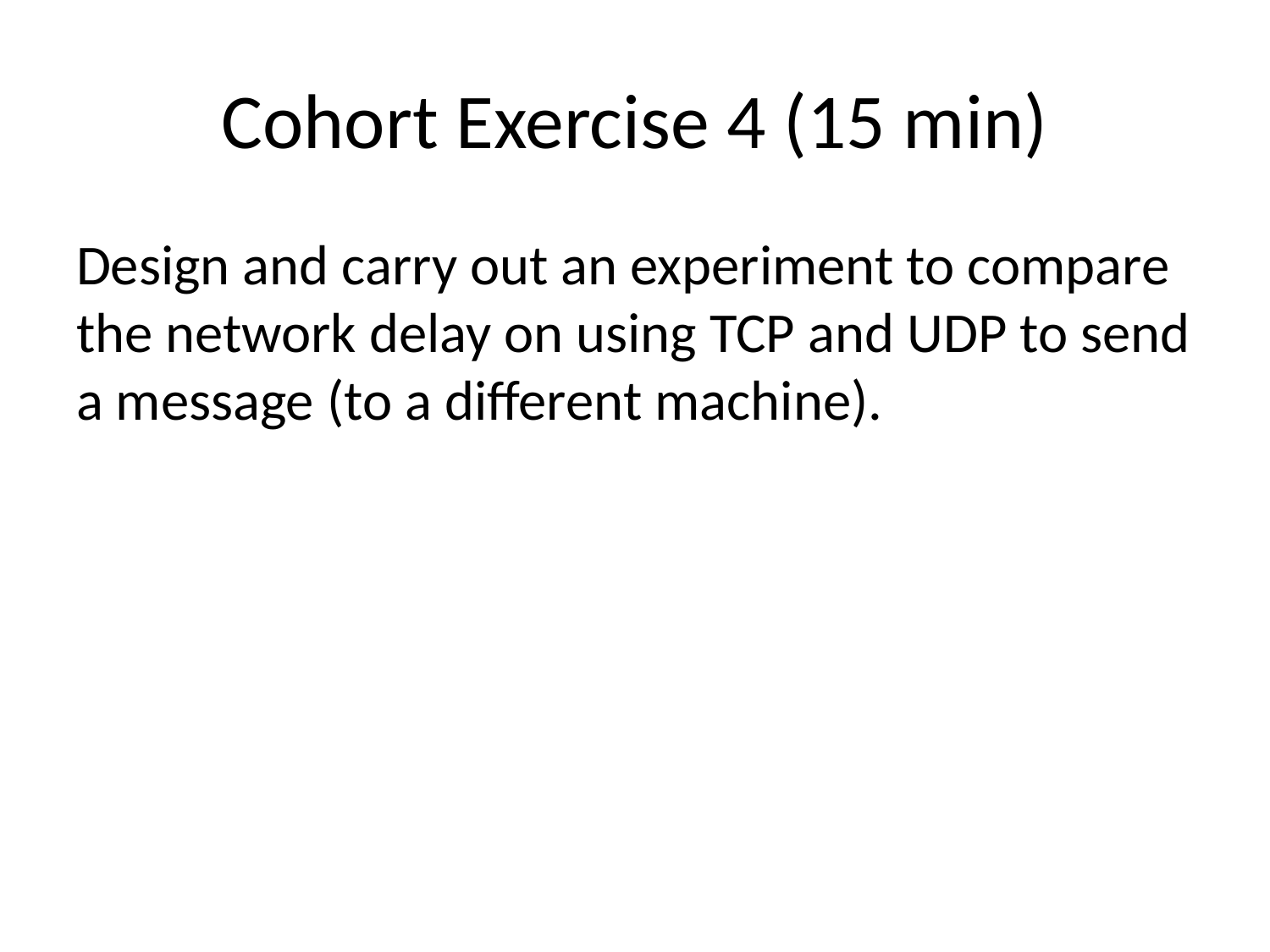

# Cohort Exercise 4 (15 min)
Design and carry out an experiment to compare the network delay on using TCP and UDP to send a message (to a different machine).